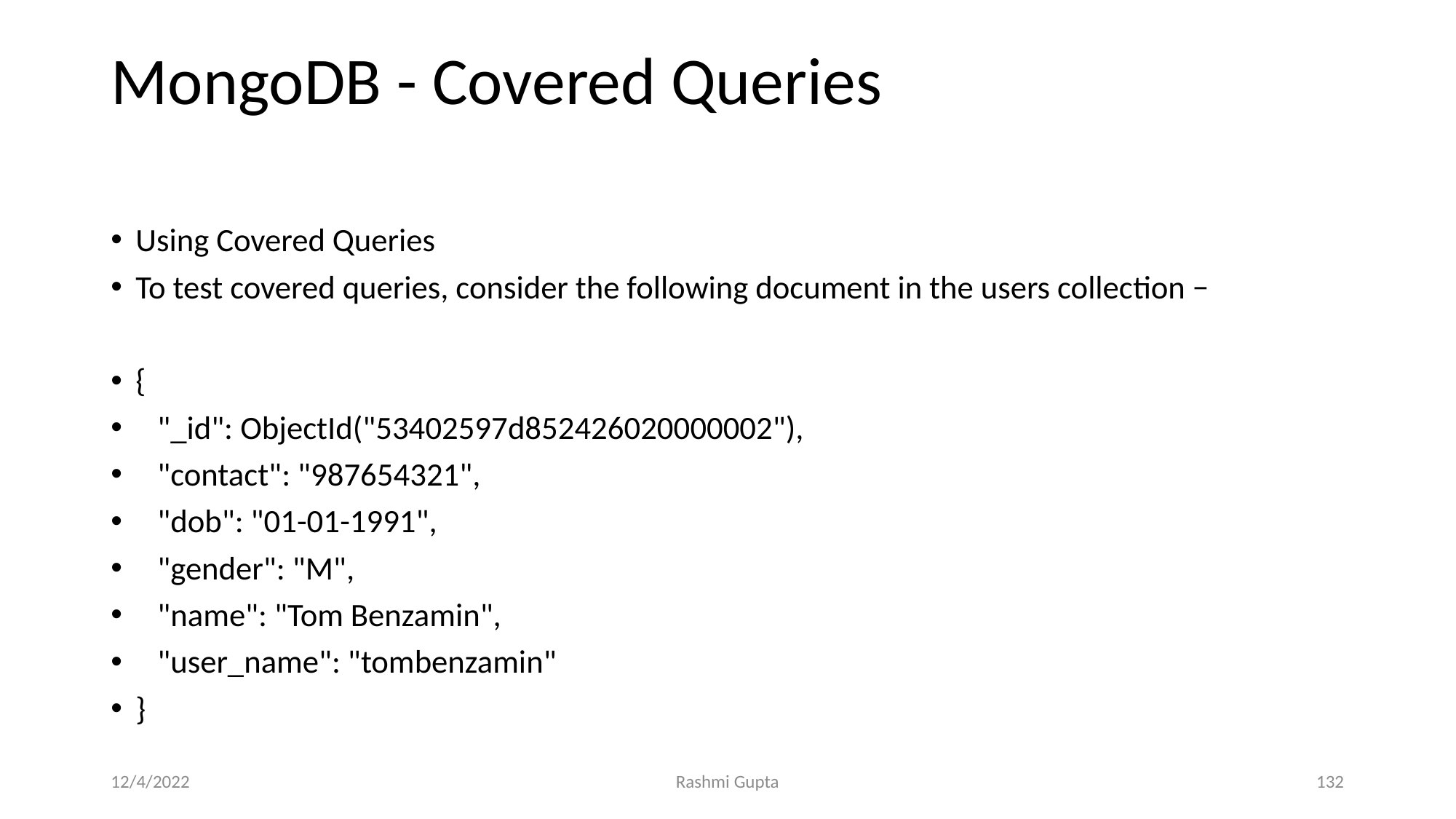

# MongoDB - Covered Queries
Using Covered Queries
To test covered queries, consider the following document in the users collection −

{
   "_id": ObjectId("53402597d852426020000002"),
   "contact": "987654321",
   "dob": "01-01-1991",
   "gender": "M",
   "name": "Tom Benzamin",
   "user_name": "tombenzamin"
}
12/4/2022
Rashmi Gupta
132